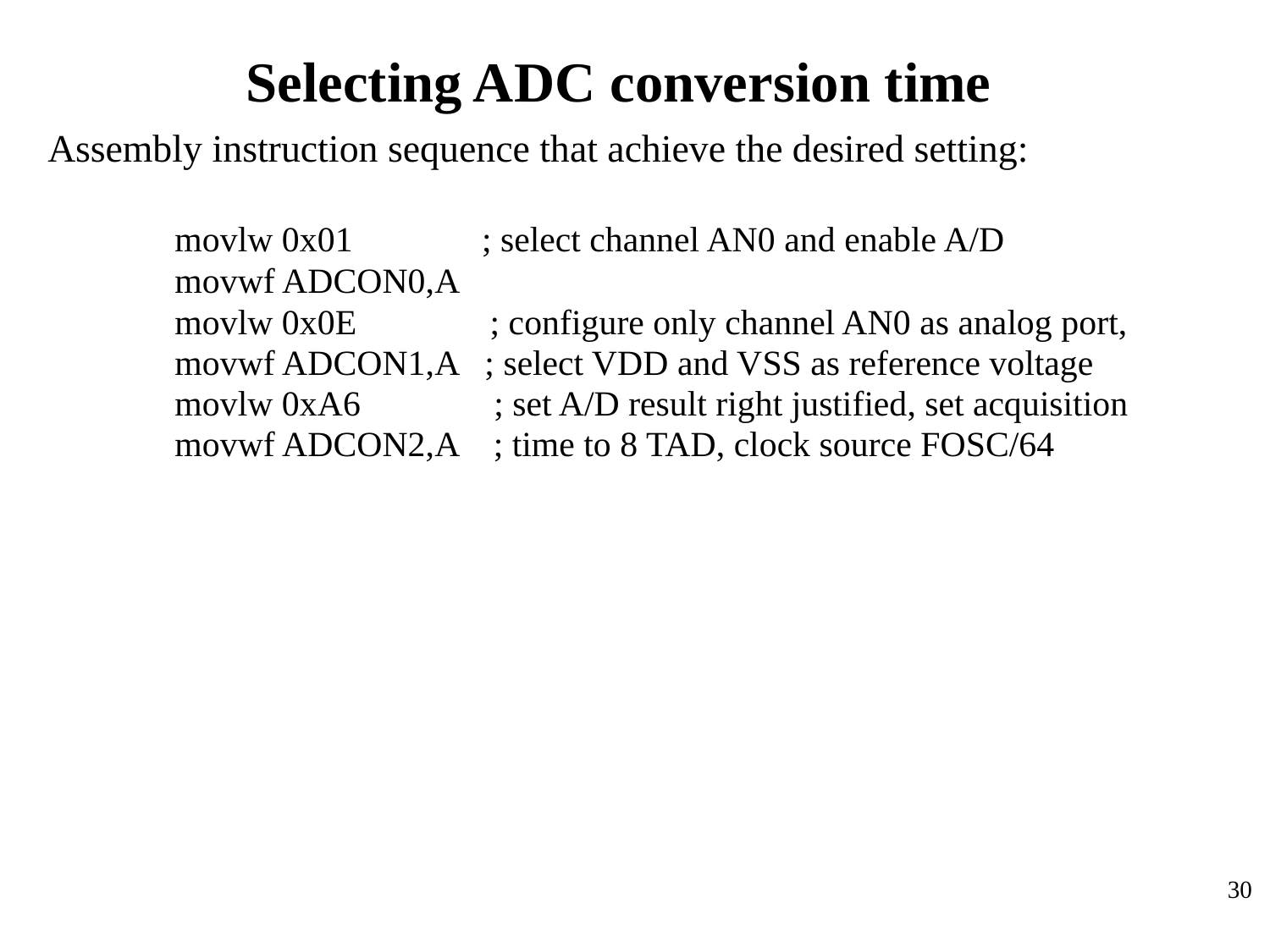

# Selecting ADC conversion time
Assembly instruction sequence that achieve the desired setting:

	movlw 0x01 	      ; select channel AN0 and enable A/D
	movwf ADCON0,A
	movlw 0x0E               ; configure only channel AN0 as analog port,
	movwf ADCON1,A   ; select VDD and VSS as reference voltage
	movlw 0xA6               ; set A/D result right justified, set acquisition
	movwf ADCON2,A    ; time to 8 TAD, clock source FOSC/64

30